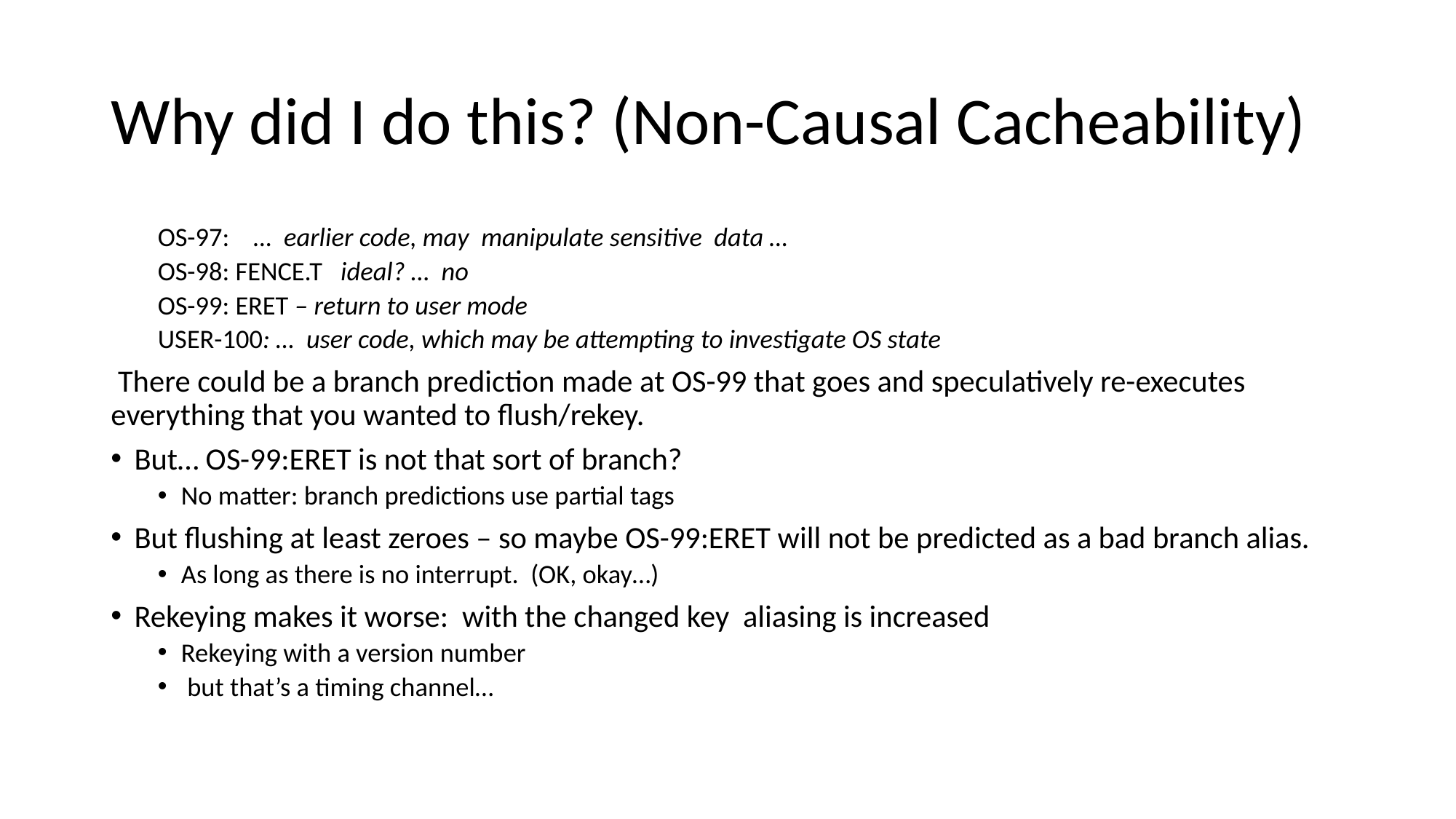

# Why did I do this? (Non-Causal Cacheability)
OS-97:    …  earlier code, may  manipulate sensitive  data …
OS-98: FENCE.T   ideal? …  no
OS-99: ERET – return to user mode
USER-100: …  user code, which may be attempting to investigate OS state
 There could be a branch prediction made at OS-99 that goes and speculatively re-executes everything that you wanted to flush/rekey.
But… OS-99:ERET is not that sort of branch?
No matter: branch predictions use partial tags
But flushing at least zeroes – so maybe OS-99:ERET will not be predicted as a bad branch alias.
As long as there is no interrupt.  (OK, okay…)
Rekeying makes it worse:  with the changed key  aliasing is increased
Rekeying with a version number
 but that’s a timing channel…